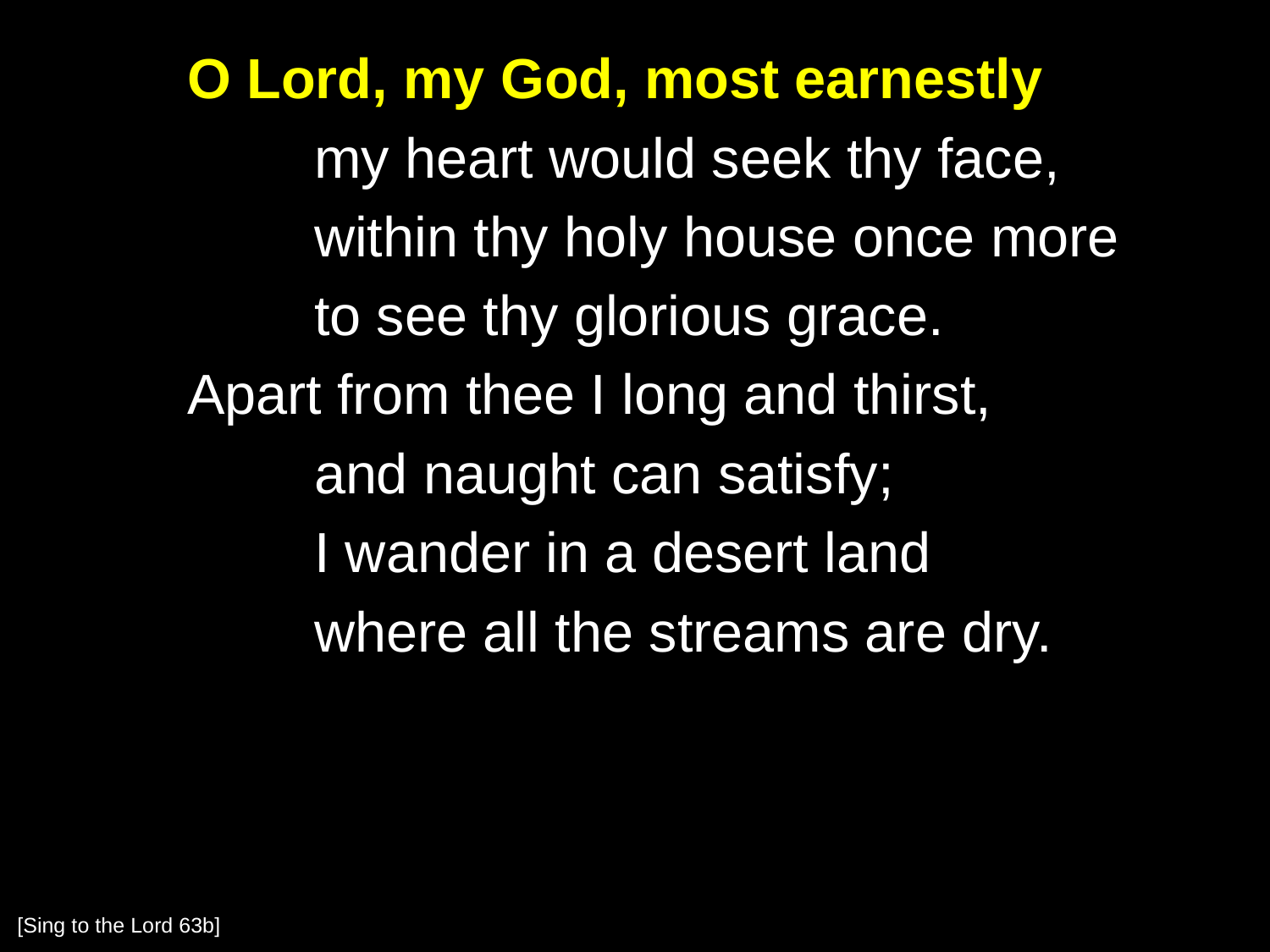

O Lord, my God, most earnestly
		my heart would seek thy face,
		within thy holy house once more
		to see thy glorious grace.
	Apart from thee I long and thirst,
		and naught can satisfy;
		I wander in a desert land
		where all the streams are dry.
[Sing to the Lord 63b]